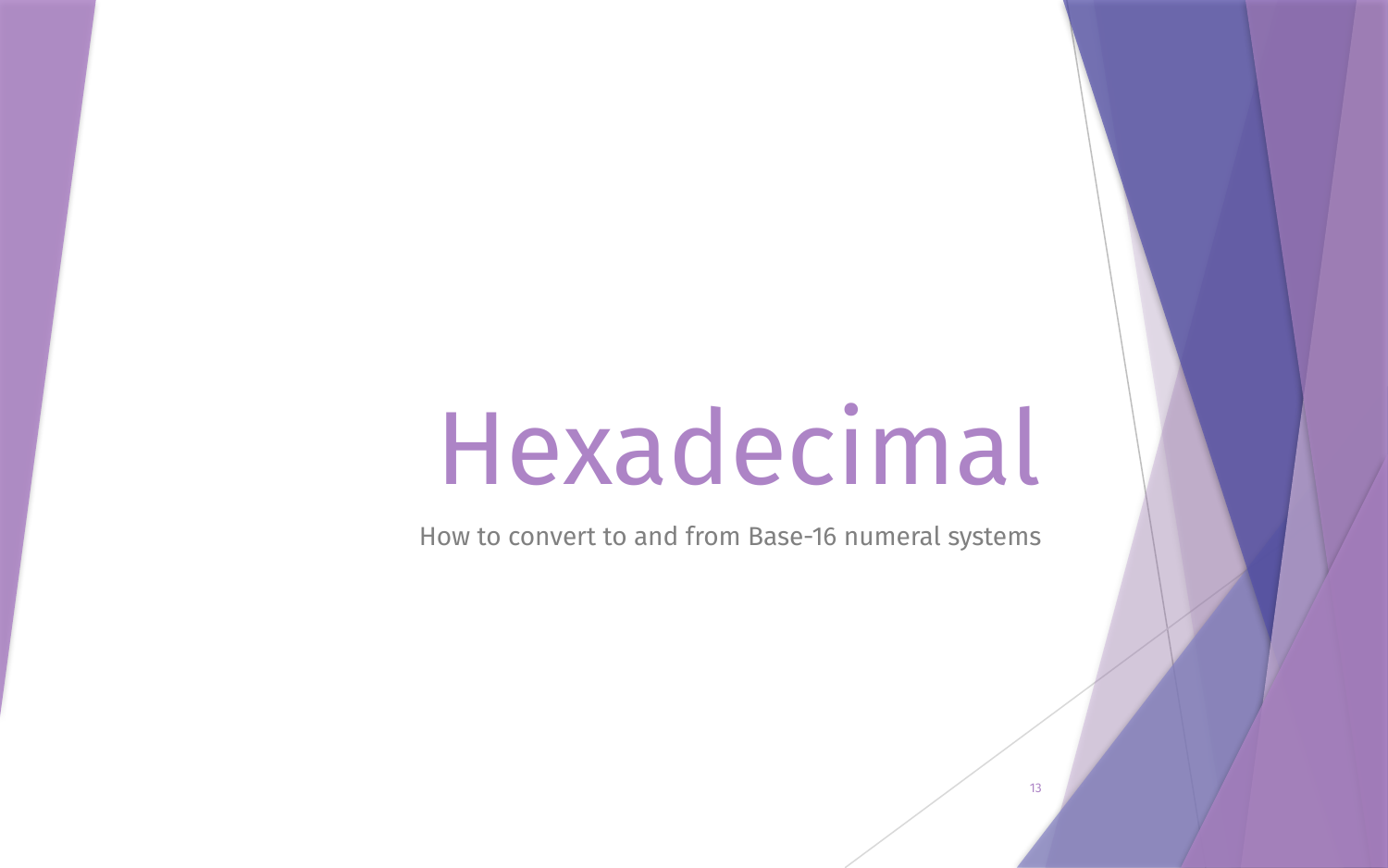

# Hexadecimal
How to convert to and from Base-16 numeral systems
13